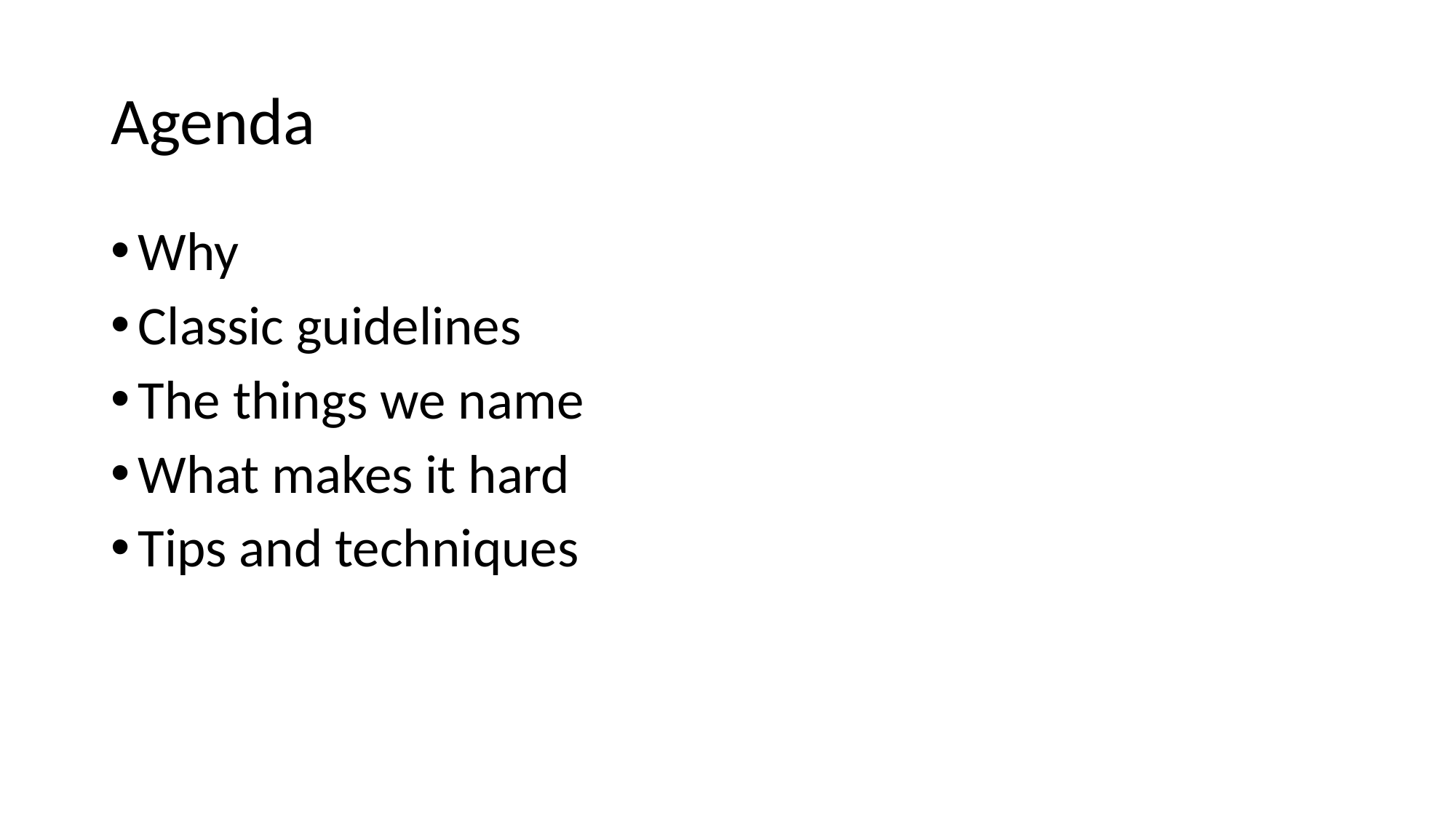

# Agenda
Why
Classic guidelines
The things we name
What makes it hard
Tips and techniques